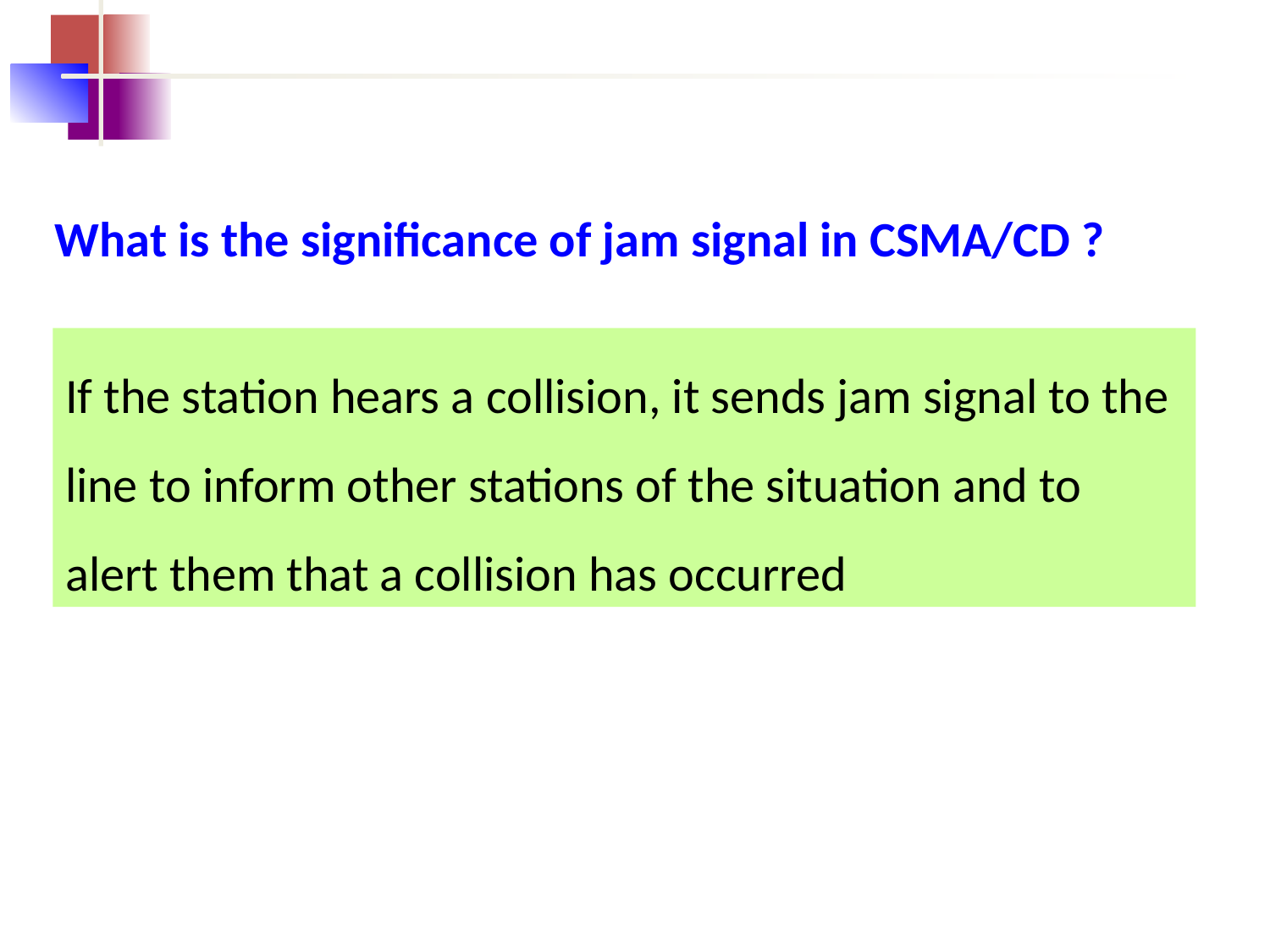

What is the significance of jam signal in CSMA/CD ?
If the station hears a collision, it sends jam signal to the line to inform other stations of the situation and to alert them that a collision has occurred